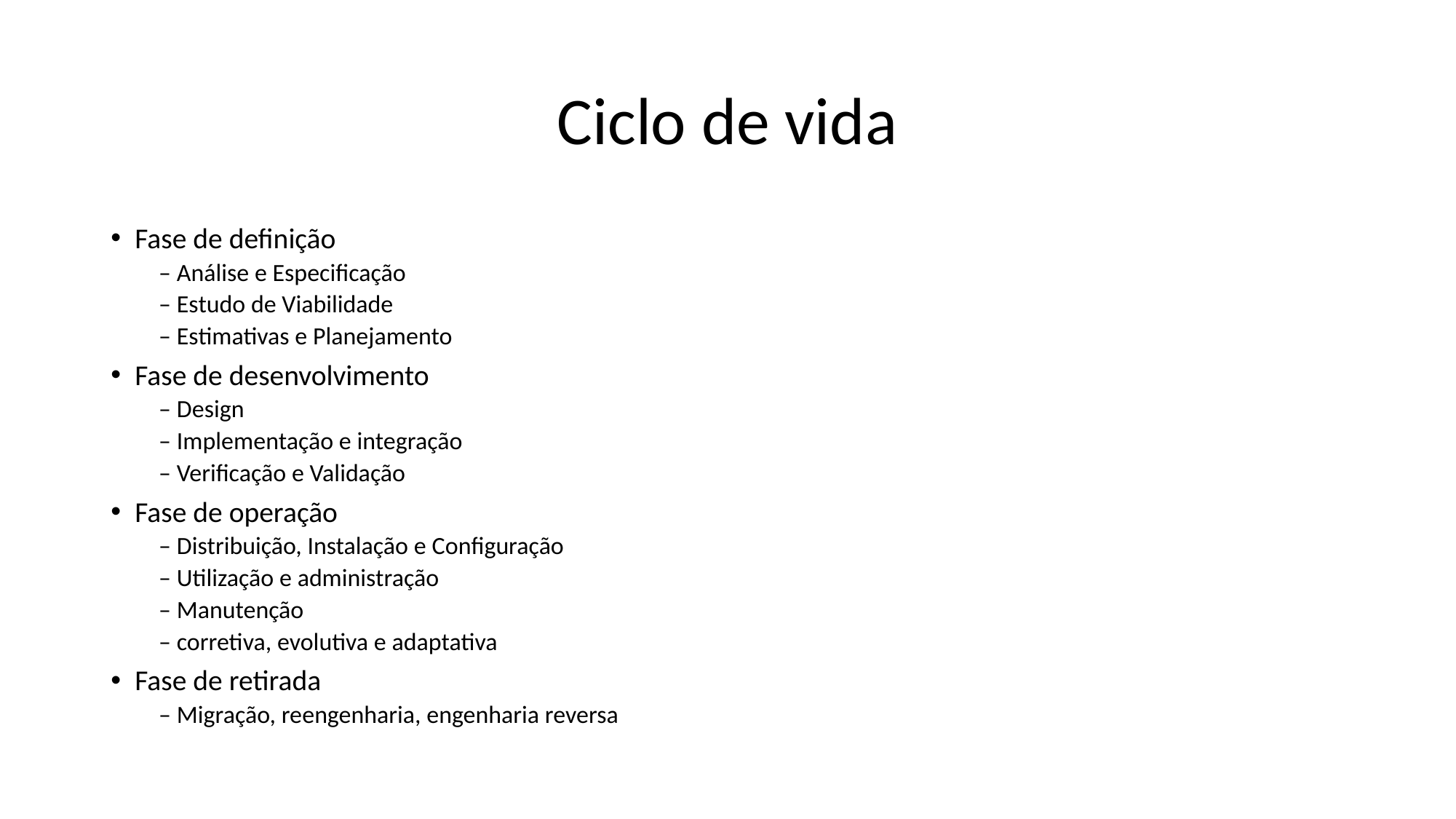

# Ciclo de vida
Fase de definição
– Análise e Especificação
– Estudo de Viabilidade
– Estimativas e Planejamento
Fase de desenvolvimento
– Design
– Implementação e integração
– Verificação e Validação
Fase de operação
– Distribuição, Instalação e Configuração
– Utilização e administração
– Manutenção
– corretiva, evolutiva e adaptativa
Fase de retirada
– Migração, reengenharia, engenharia reversa